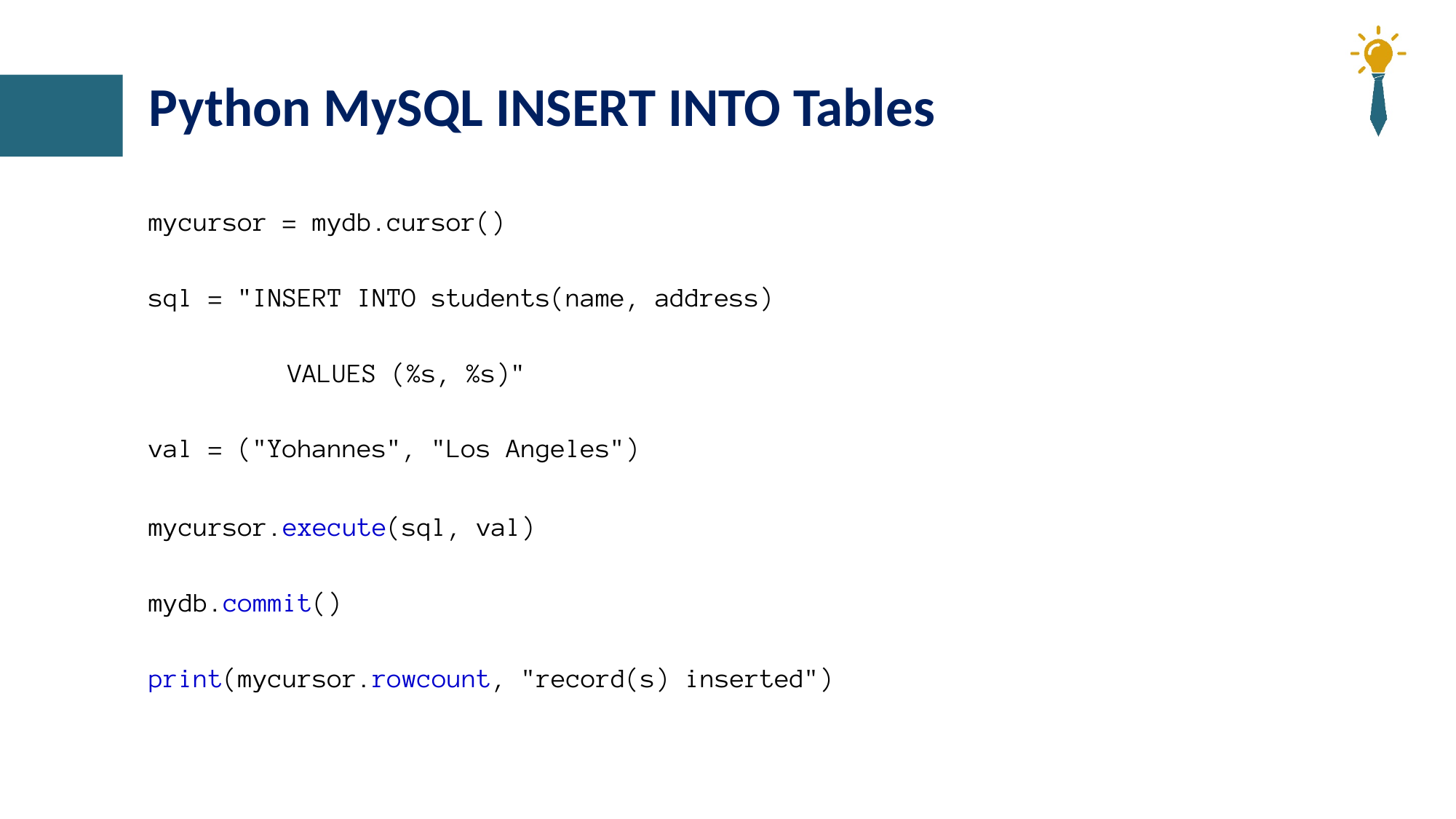

# Python MySQL INSERT INTO Tables
mycursor = mydb.cursor()
sql = "INSERT INTO students(name, address)
	  VALUES (%s, %s)"
val = ("Yohannes", "Los Angeles")
mycursor.execute(sql, val)
mydb.commit()
print(mycursor.rowcount, "record(s) inserted")